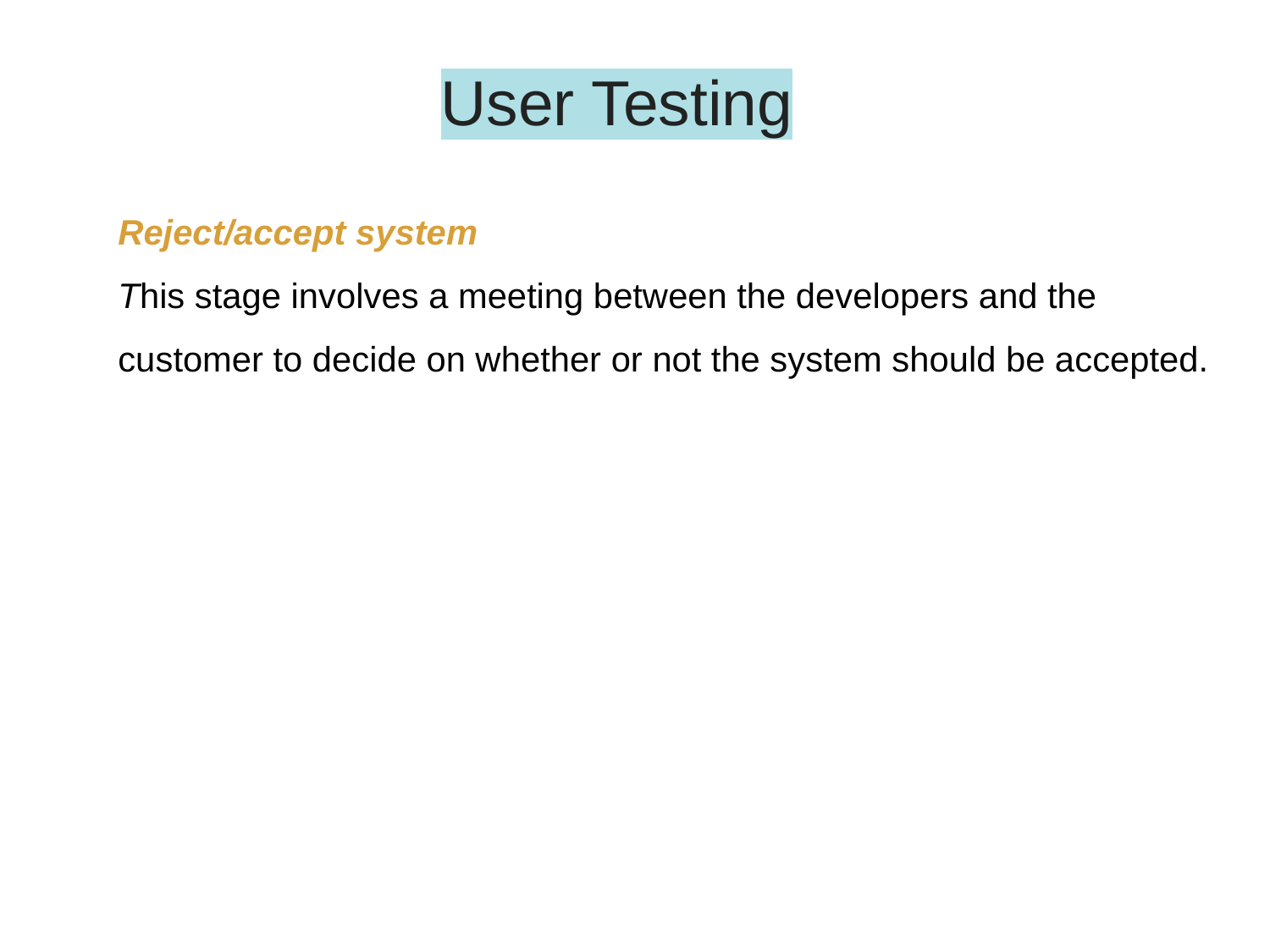

# User Testing
Reject/accept system
This stage involves a meeting between the developers and the customer to decide on whether or not the system should be accepted.